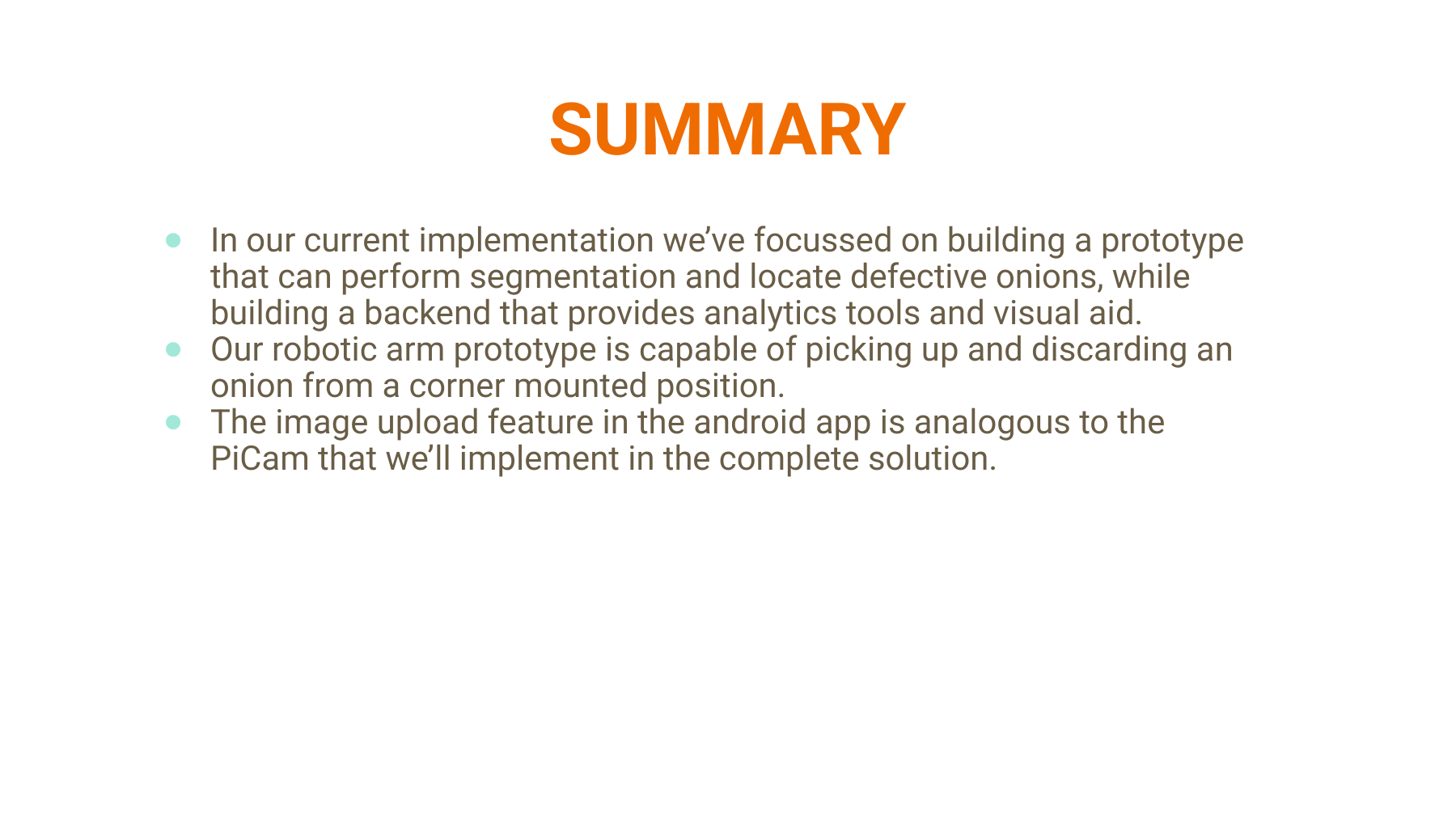

# SUMMARY
In our current implementation we’ve focussed on building a prototype that can perform segmentation and locate defective onions, while building a backend that provides analytics tools and visual aid.
Our robotic arm prototype is capable of picking up and discarding an onion from a corner mounted position.
The image upload feature in the android app is analogous to the PiCam that we’ll implement in the complete solution.